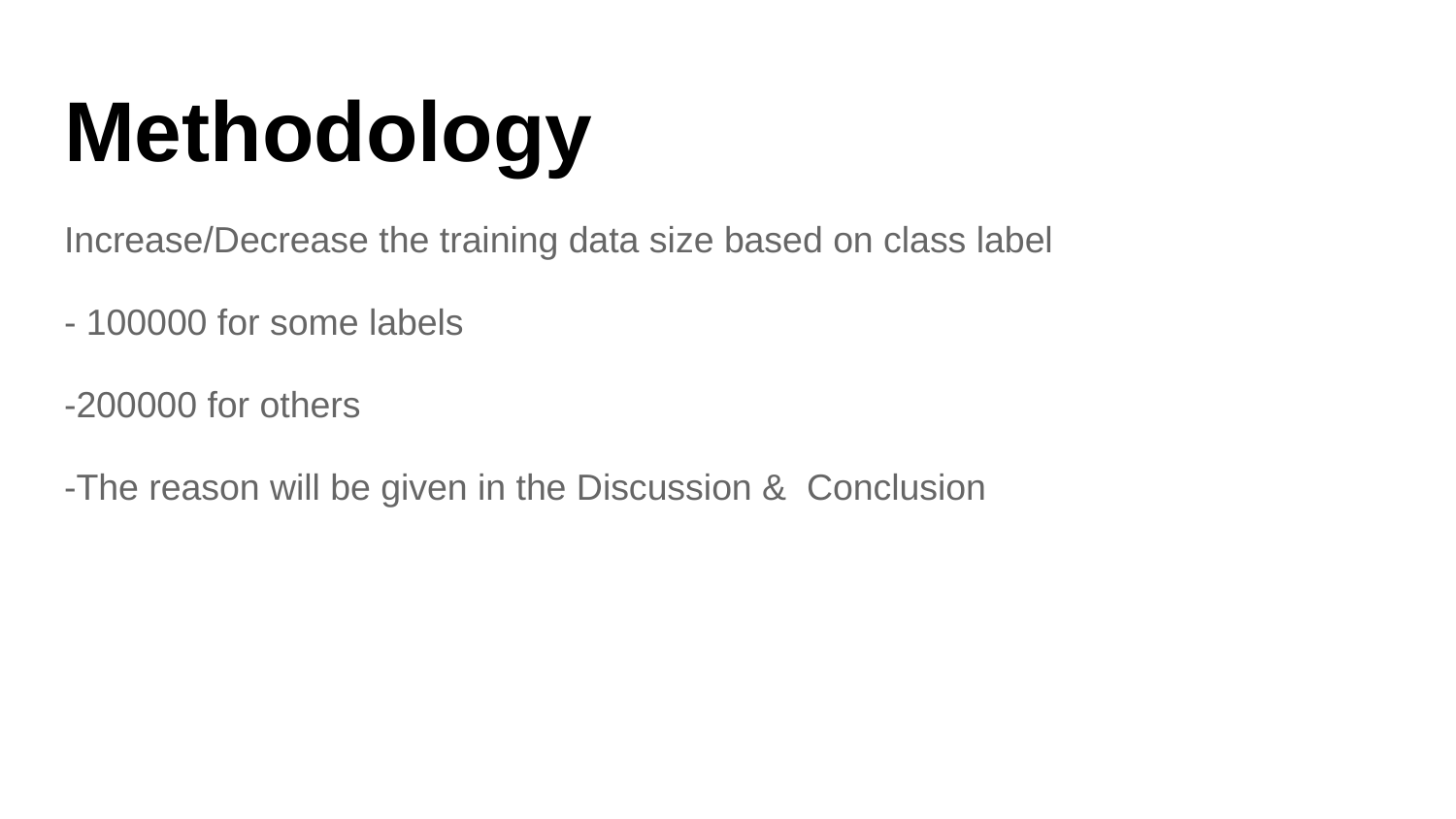

# Methodology

Increase/Decrease the training data size based on class label
- 100000 for some labels
-200000 for others
-The reason will be given in the Discussion &  Conclusion